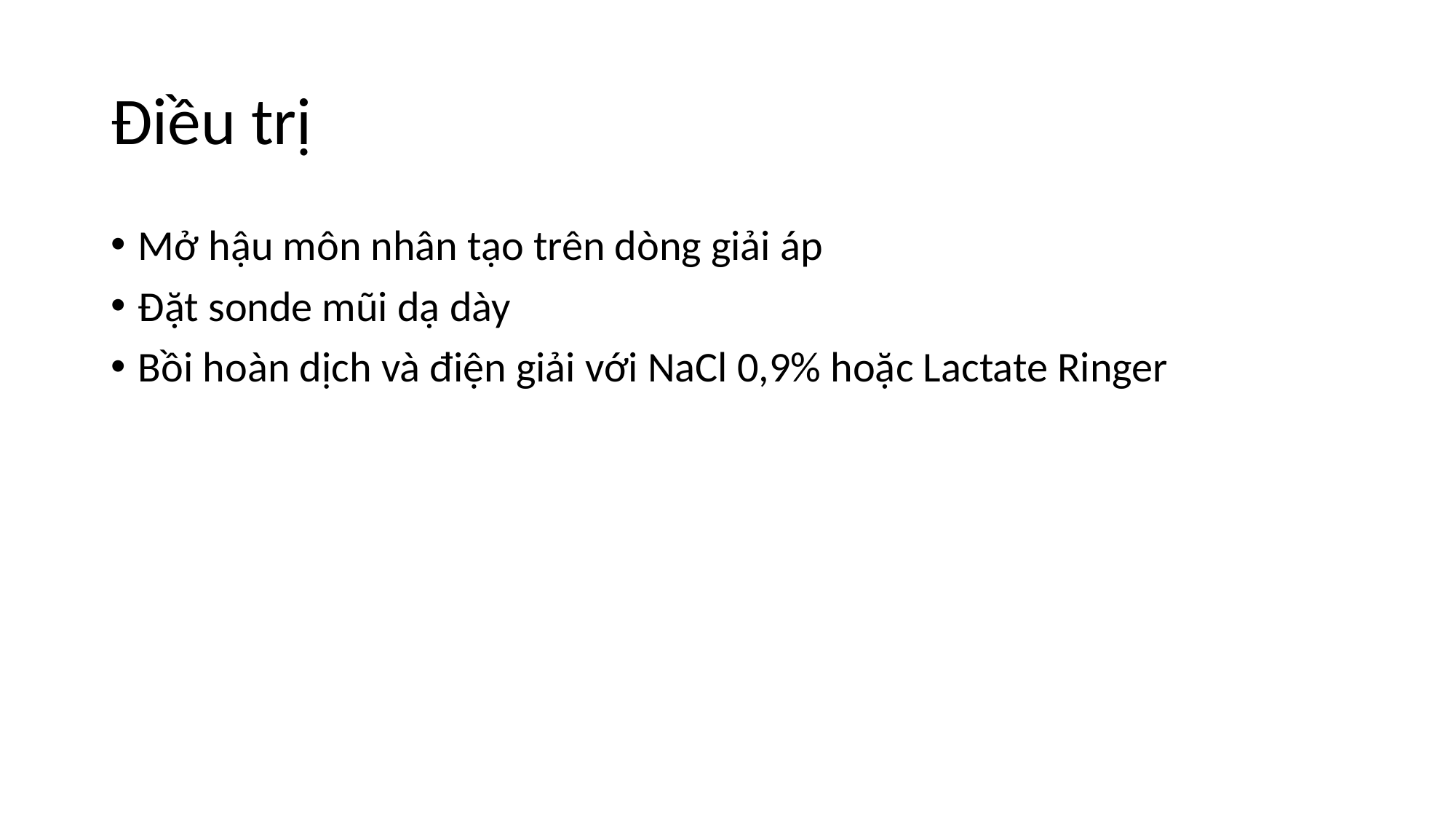

# Điều trị
Mở hậu môn nhân tạo trên dòng giải áp
Đặt sonde mũi dạ dày
Bồi hoàn dịch và điện giải với NaCl 0,9% hoặc Lactate Ringer